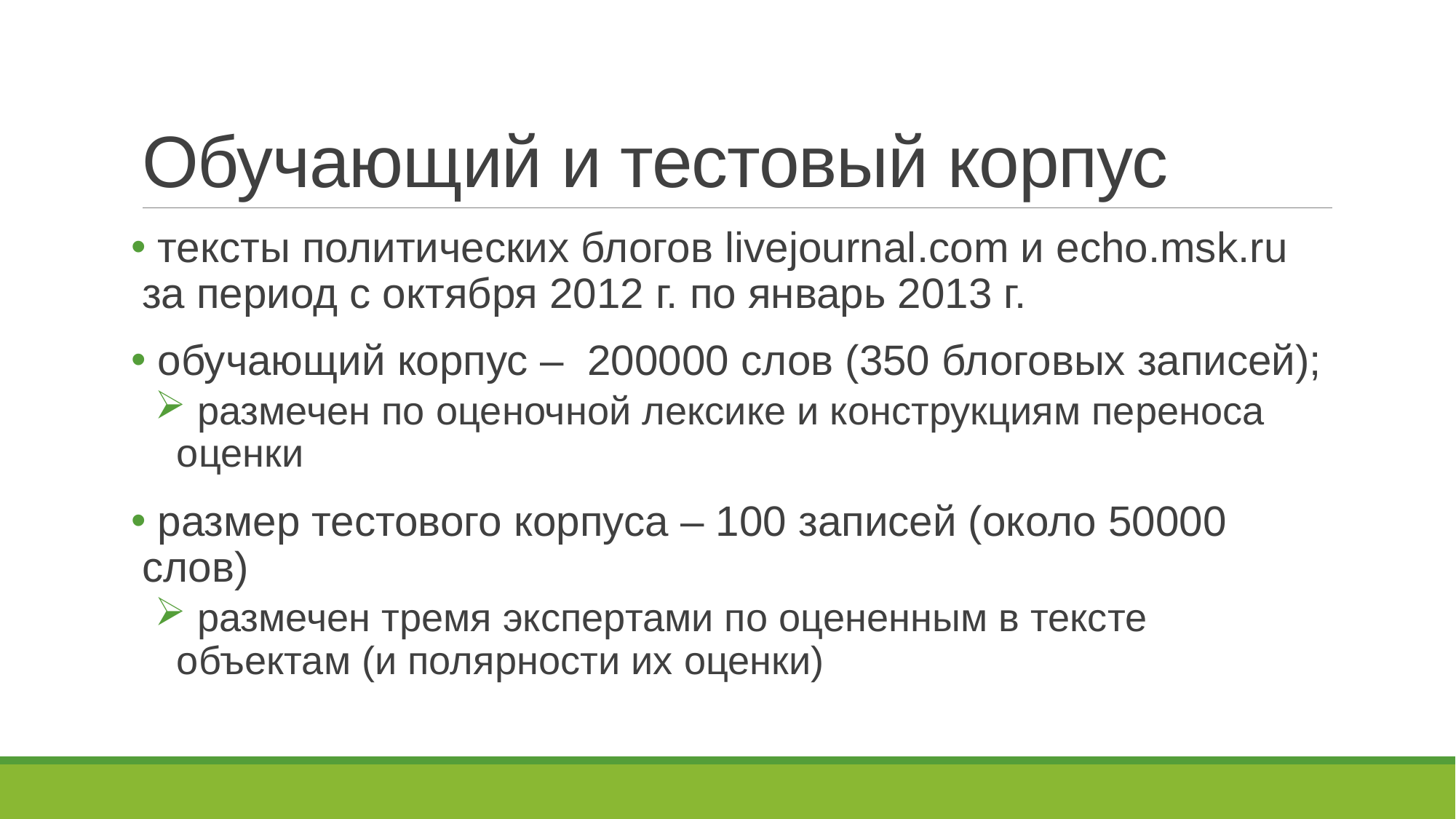

# Обучающий и тестовый корпус
 тексты политических блогов livejournal.com и echo.msk.ru за период с октября 2012 г. по январь 2013 г.
 обучающий корпус –  200000 слов (350 блоговых записей);
 размечен по оценочной лексике и конструкциям переноса оценки
 размер тестового корпуса – 100 записей (около 50000 слов)
 размечен тремя экспертами по оцененным в тексте объектам (и полярности их оценки)